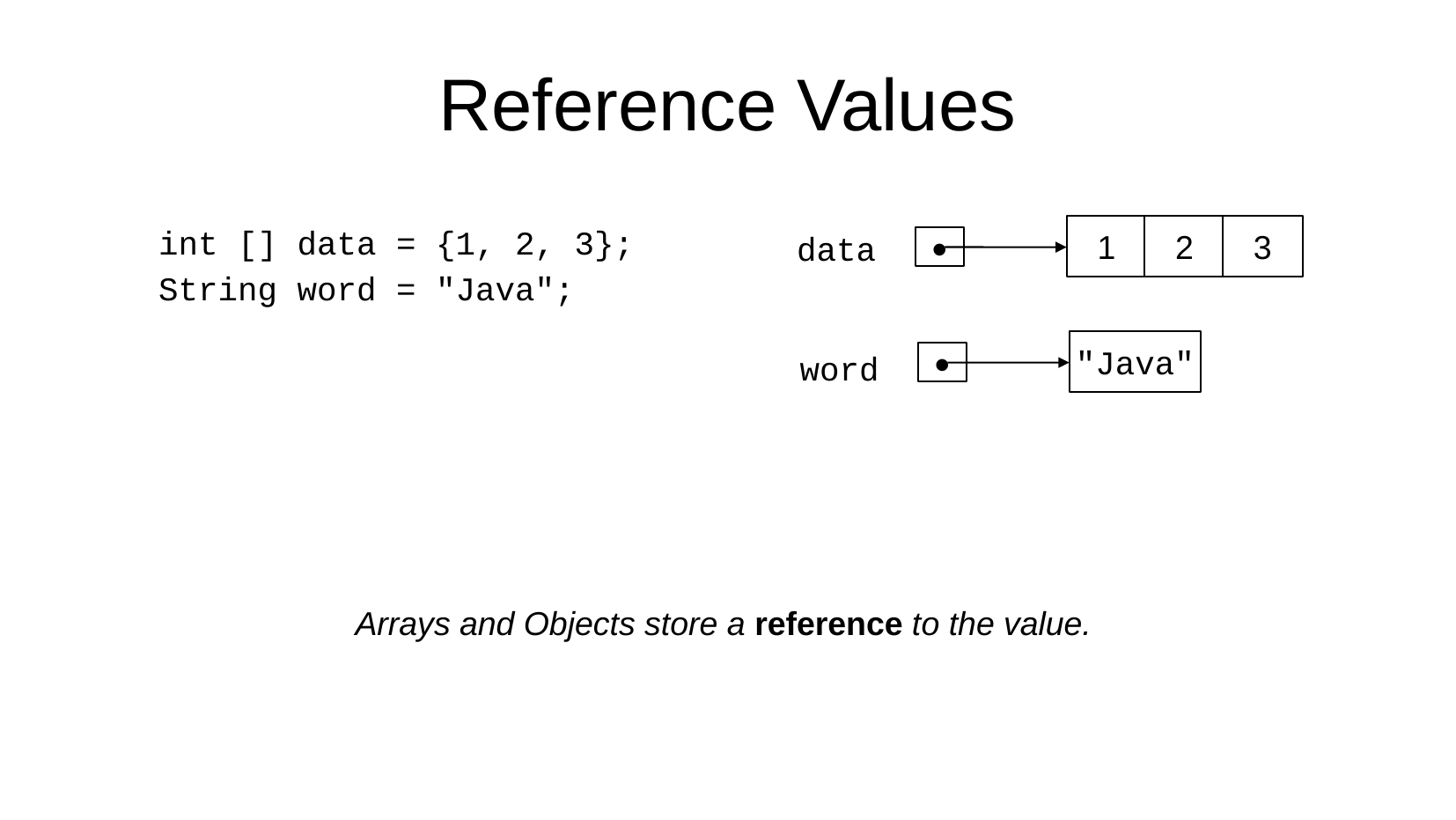

Reference Values
int [] data = {1, 2, 3};
String word = "Java";
1
2
3
data
•

"Java"
word
•

Arrays and Objects store a reference to the value.